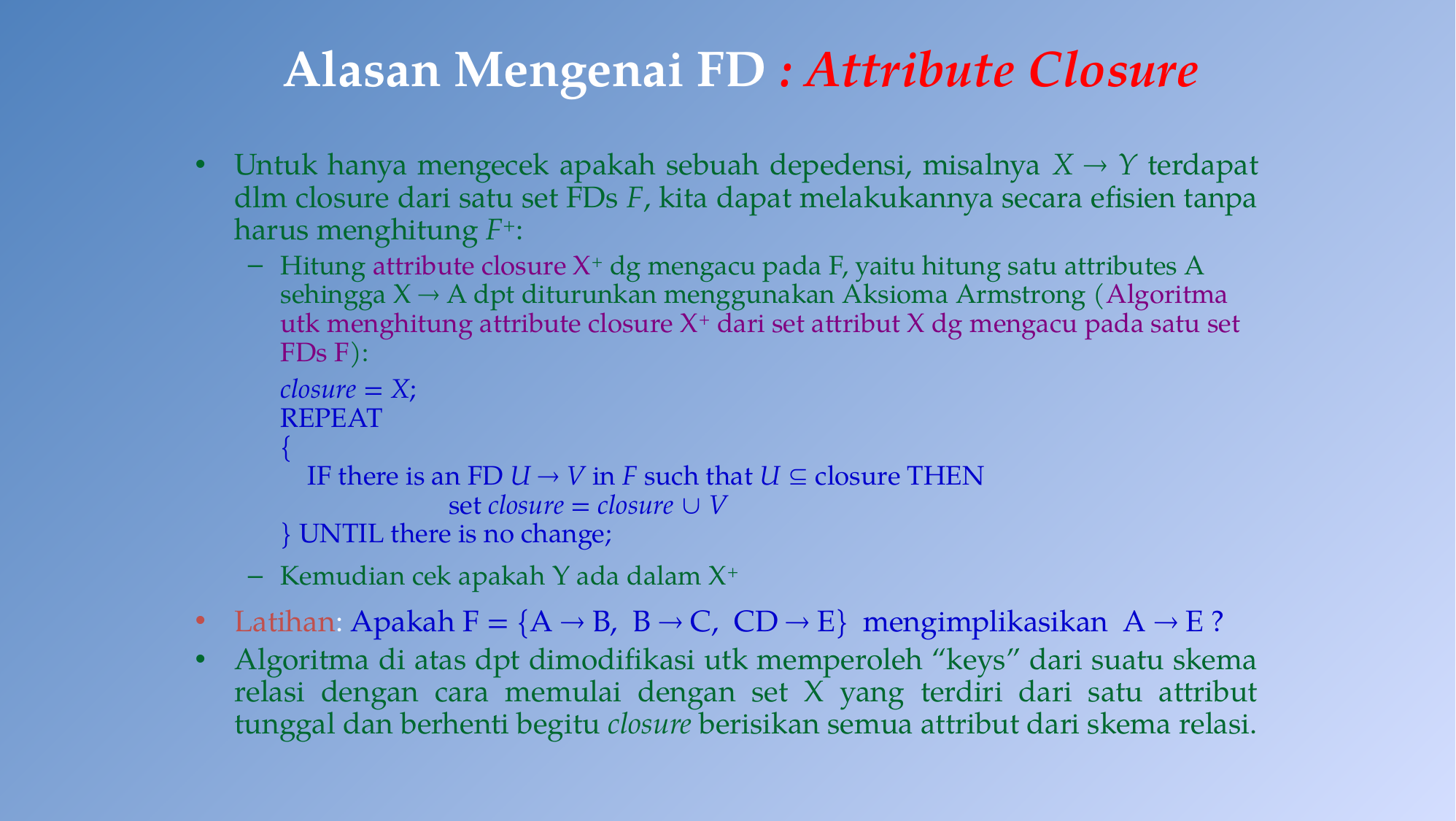

# Alasan Mengenai FD : Attribute Closure
Untuk hanya mengecek apakah sebuah depedensi, misalnya X → Y terdapat dlm closure dari satu set FDs F, kita dapat melakukannya secara efisien tanpa harus menghitung F+:
Hitung attribute closure X+ dg mengacu pada F, yaitu hitung satu attributes A sehingga X → A dpt diturunkan menggunakan Aksioma Armstrong (Algoritma utk menghitung attribute closure X+ dari set attribut X dg mengacu pada satu set FDs F):
			closure = X;
			REPEAT
			{
			    IF there is an FD U → V in F such that U ⊆ closure THEN
		    	         set closure = closure ∪ V
			} UNTIL there is no change;
Kemudian cek apakah Y ada dalam X+
Latihan: Apakah F = {A → B,  B → C,  CD → E}  mengimplikasikan  A → E ?
Algoritma di atas dpt dimodifikasi utk memperoleh “keys” dari suatu skema relasi dengan cara memulai dengan set X yang terdiri dari satu attribut tunggal dan berhenti begitu closure berisikan semua attribut dari skema relasi.